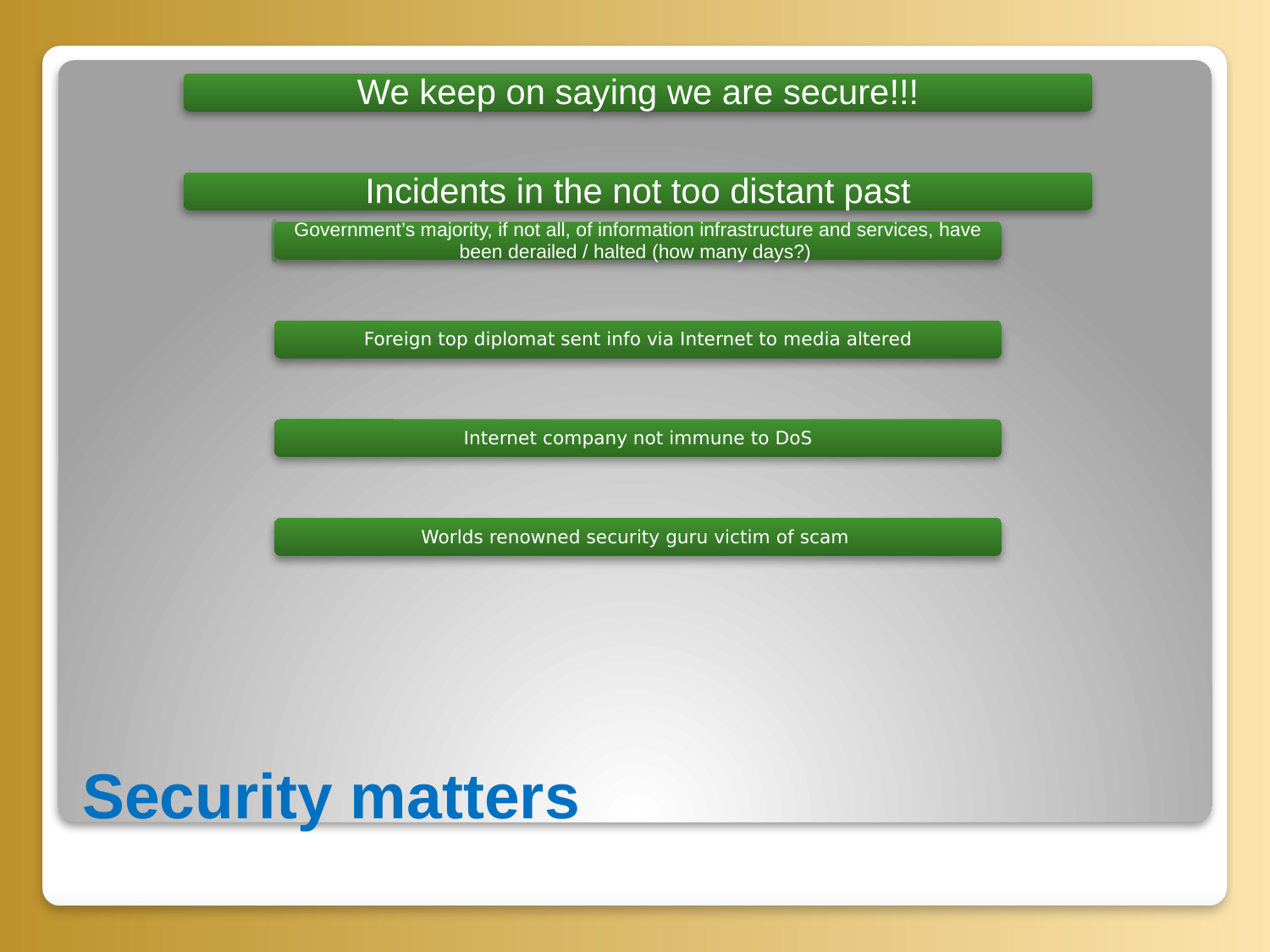

We keep on saying we are secure!!!
Incidents in the not too distant past
Government’s majority, if not all, of information infrastructure and services, have been derailed / halted (how many days?)
Foreign top diplomat sent info via Internet to media altered
Internet company not immune to DoS
Worlds renowned security guru victim of scam
# Security matters